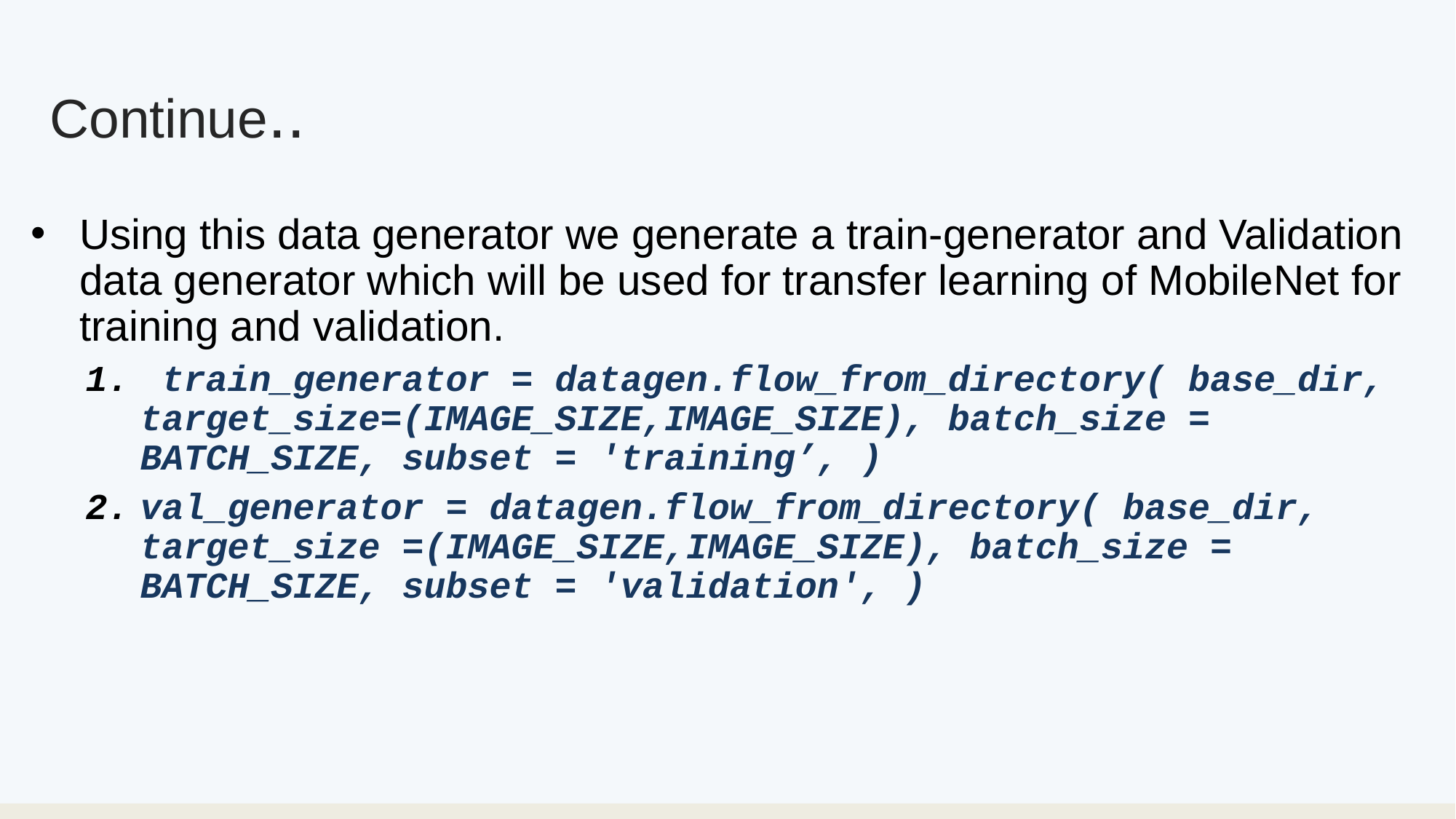

# Continue..
Using this data generator we generate a train-generator and Validation data generator which will be used for transfer learning of MobileNet for training and validation.
 train_generator = datagen.flow_from_directory( base_dir, target_size=(IMAGE_SIZE,IMAGE_SIZE), batch_size = BATCH_SIZE, subset = 'training’, )
val_generator = datagen.flow_from_directory( base_dir, target_size =(IMAGE_SIZE,IMAGE_SIZE), batch_size = BATCH_SIZE, subset = 'validation', )